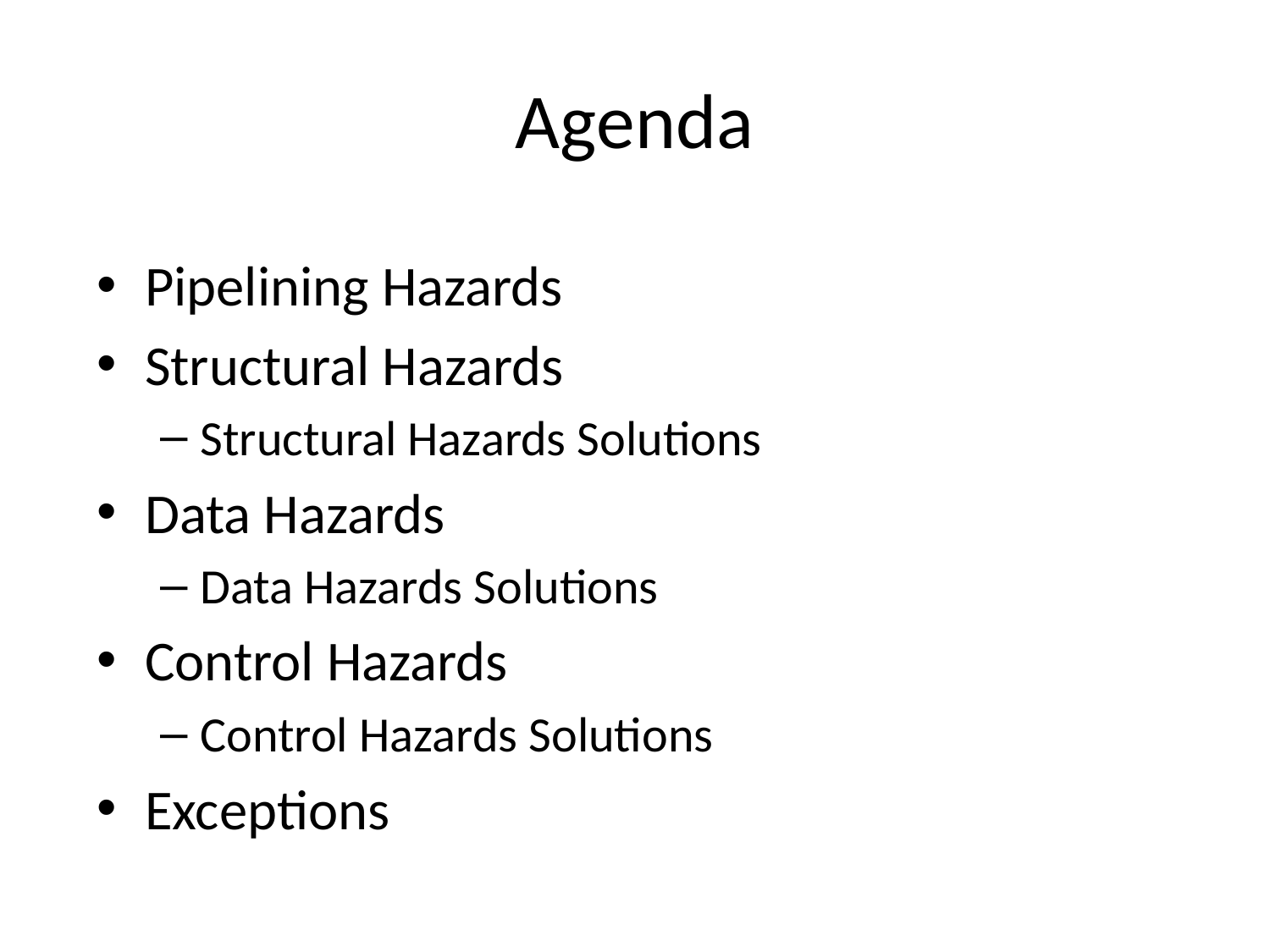

Agenda
Pipelining Hazards
Structural Hazards
Structural Hazards Solutions
Data Hazards
Data Hazards Solutions
Control Hazards
Control Hazards Solutions
Exceptions